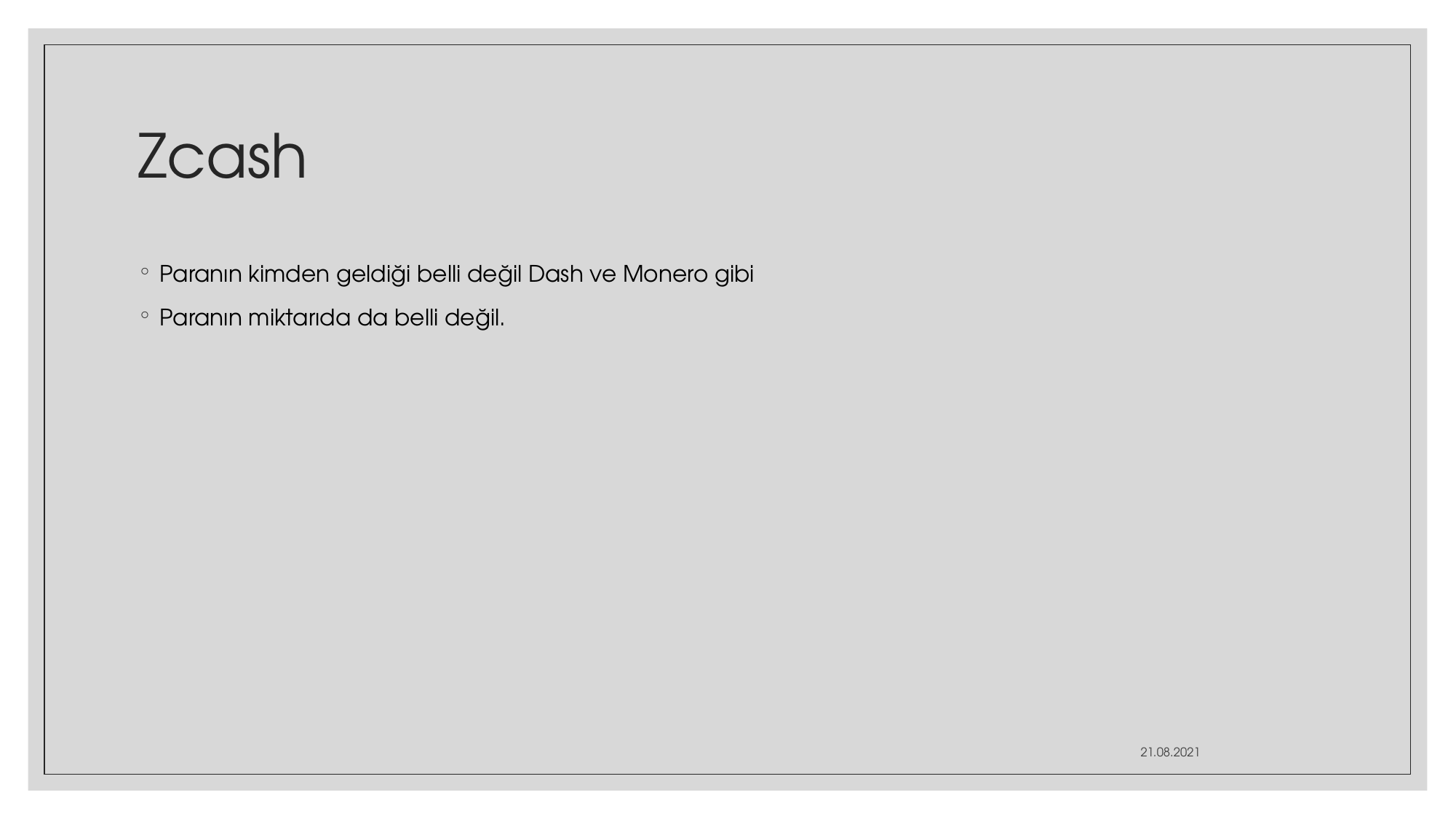

# Zcash
Paranın kimden geldiği belli değil Dash ve Monero gibi
Paranın miktarıda da belli değil.
21.08.2021